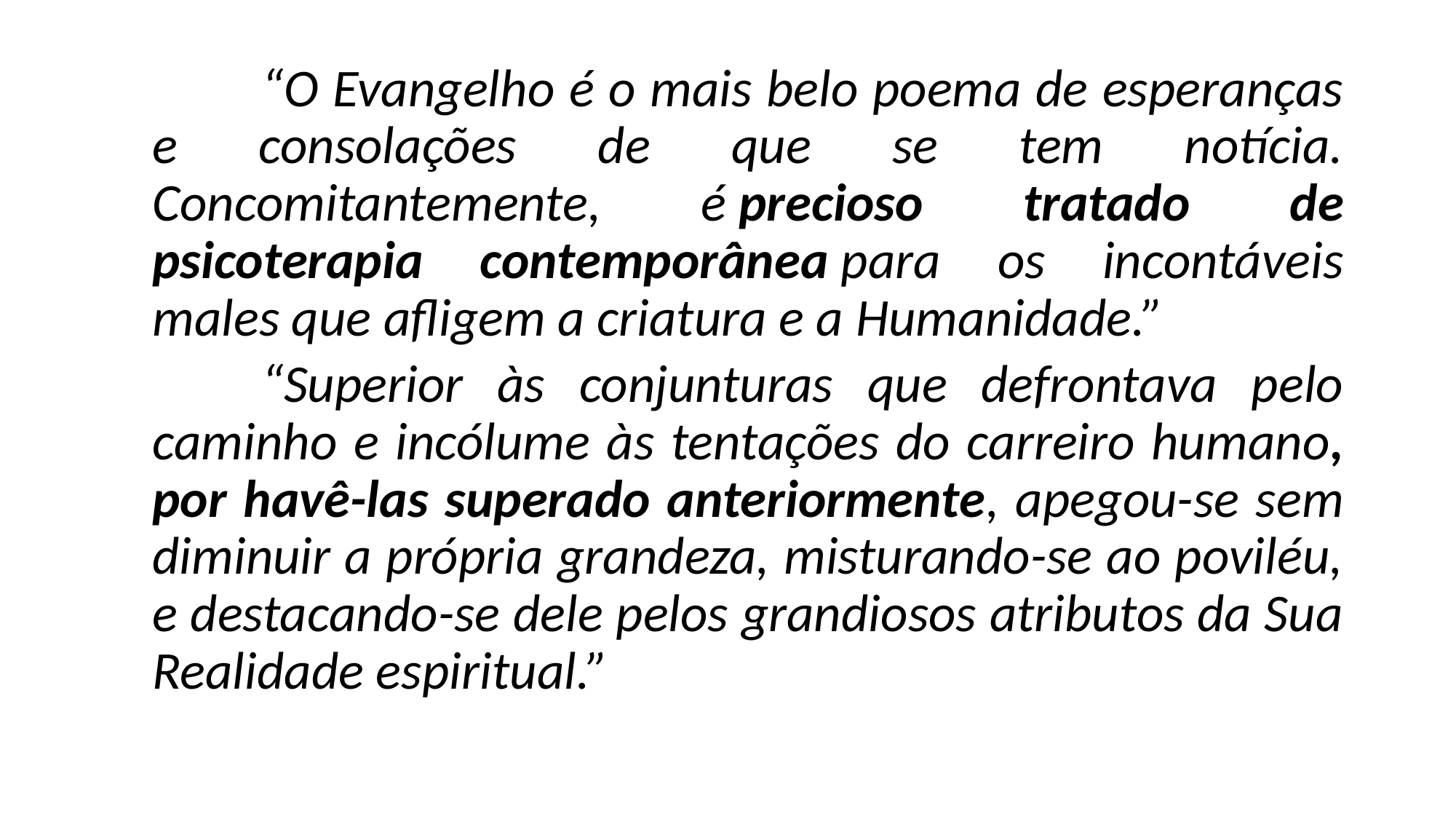

“O Evangelho é o mais belo poema de esperanças e consolações de que se tem notícia. Concomitantemente, é precioso tratado de psicoterapia contemporânea para os incontáveis males que afligem a criatura e a Humanidade.”
	“Superior às conjunturas que defrontava pelo caminho e incólume às tentações do carreiro humano, por havê-las superado anteriormente, apegou-se sem diminuir a própria grandeza, misturando-se ao poviléu, e destacando-se dele pelos grandiosos atributos da Sua Realidade espiritual.”